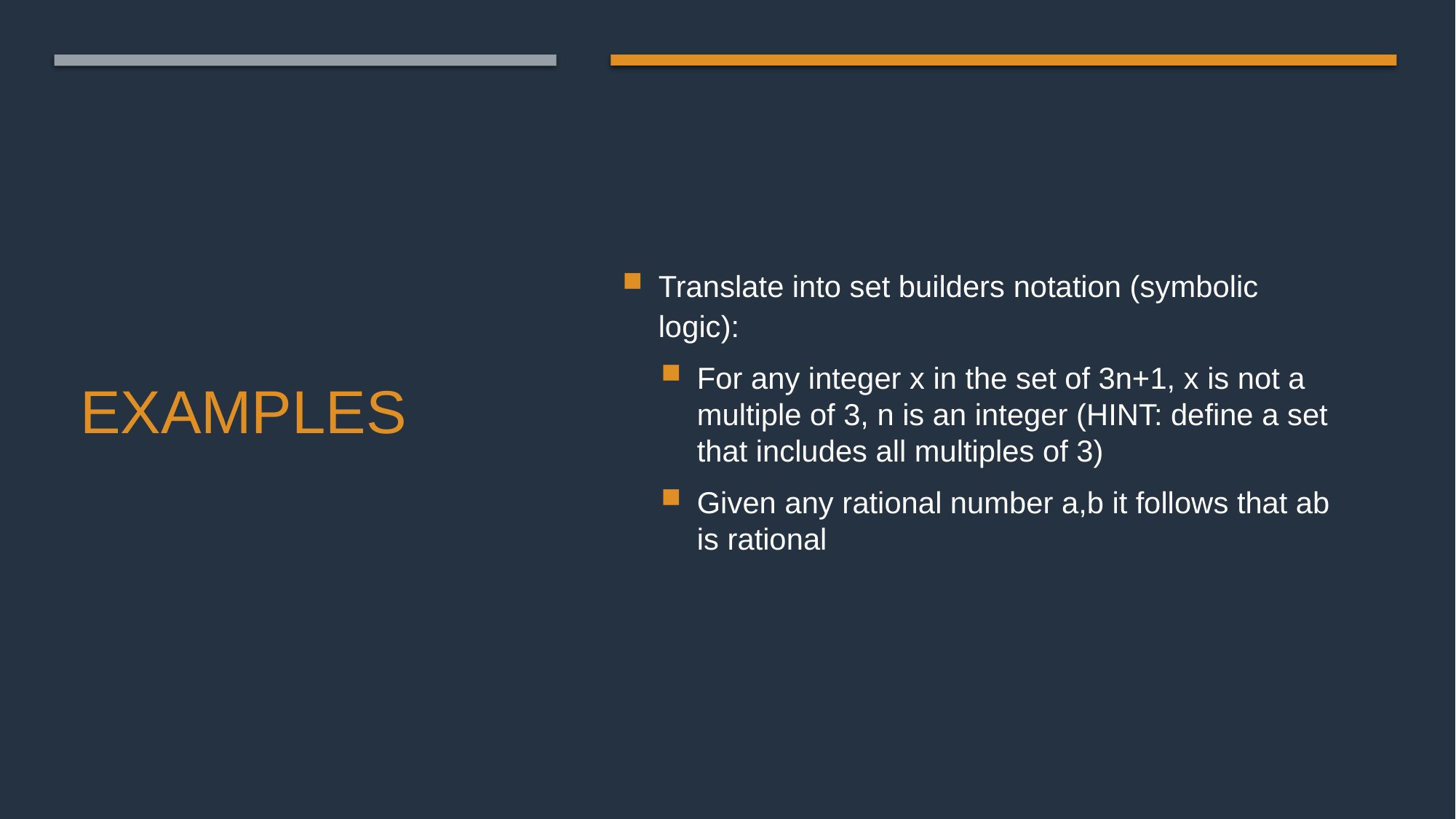

Translate into set builders notation (symbolic logic):
For any integer x in the set of 3n+1, x is not a multiple of 3, n is an integer (HINT: define a set that includes all multiples of 3)
Given any rational number a,b it follows that ab is rational
# Examples